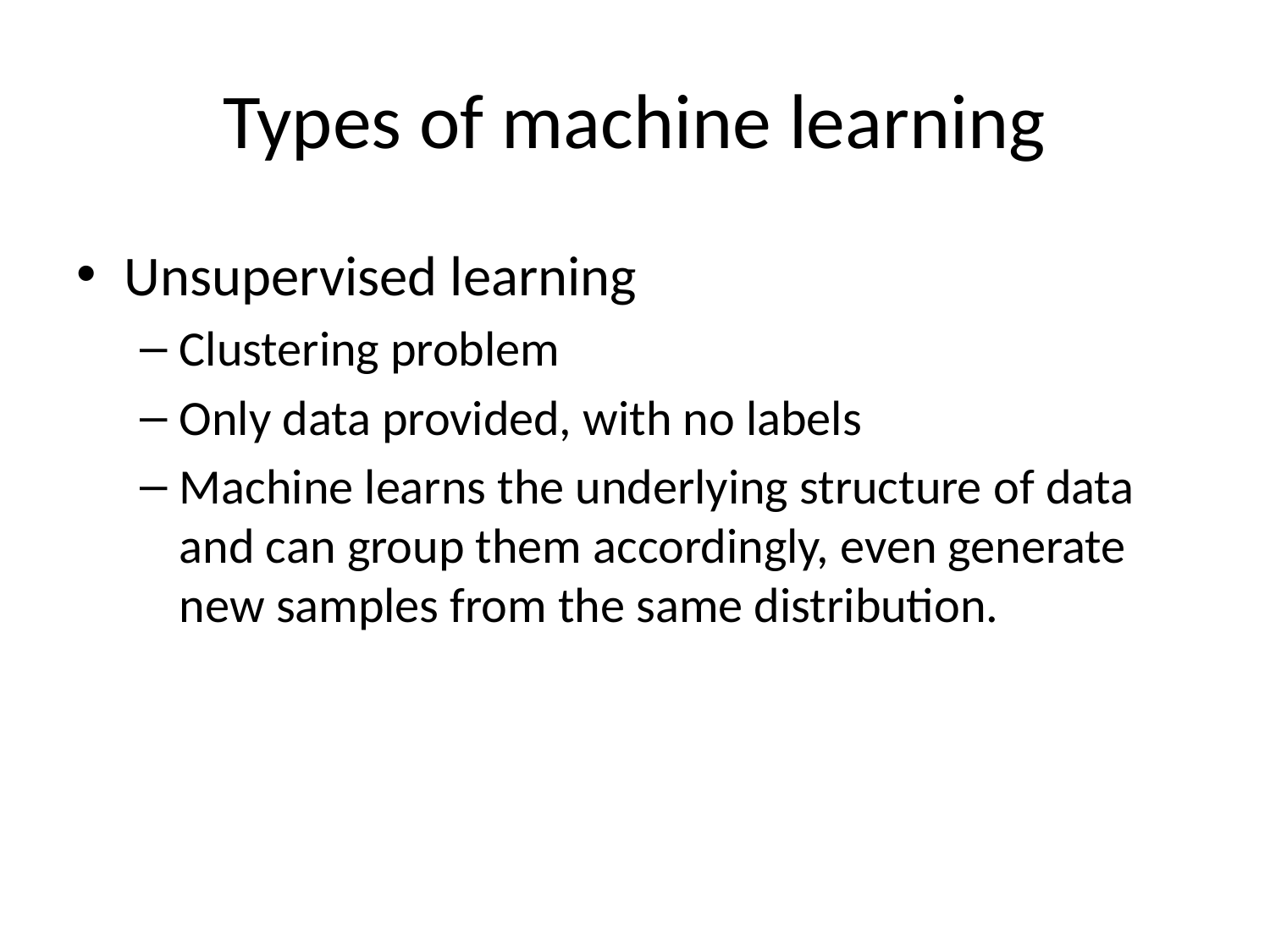

# Types of machine learning
Unsupervised learning
Clustering problem
Only data provided, with no labels
Machine learns the underlying structure of data and can group them accordingly, even generate new samples from the same distribution.